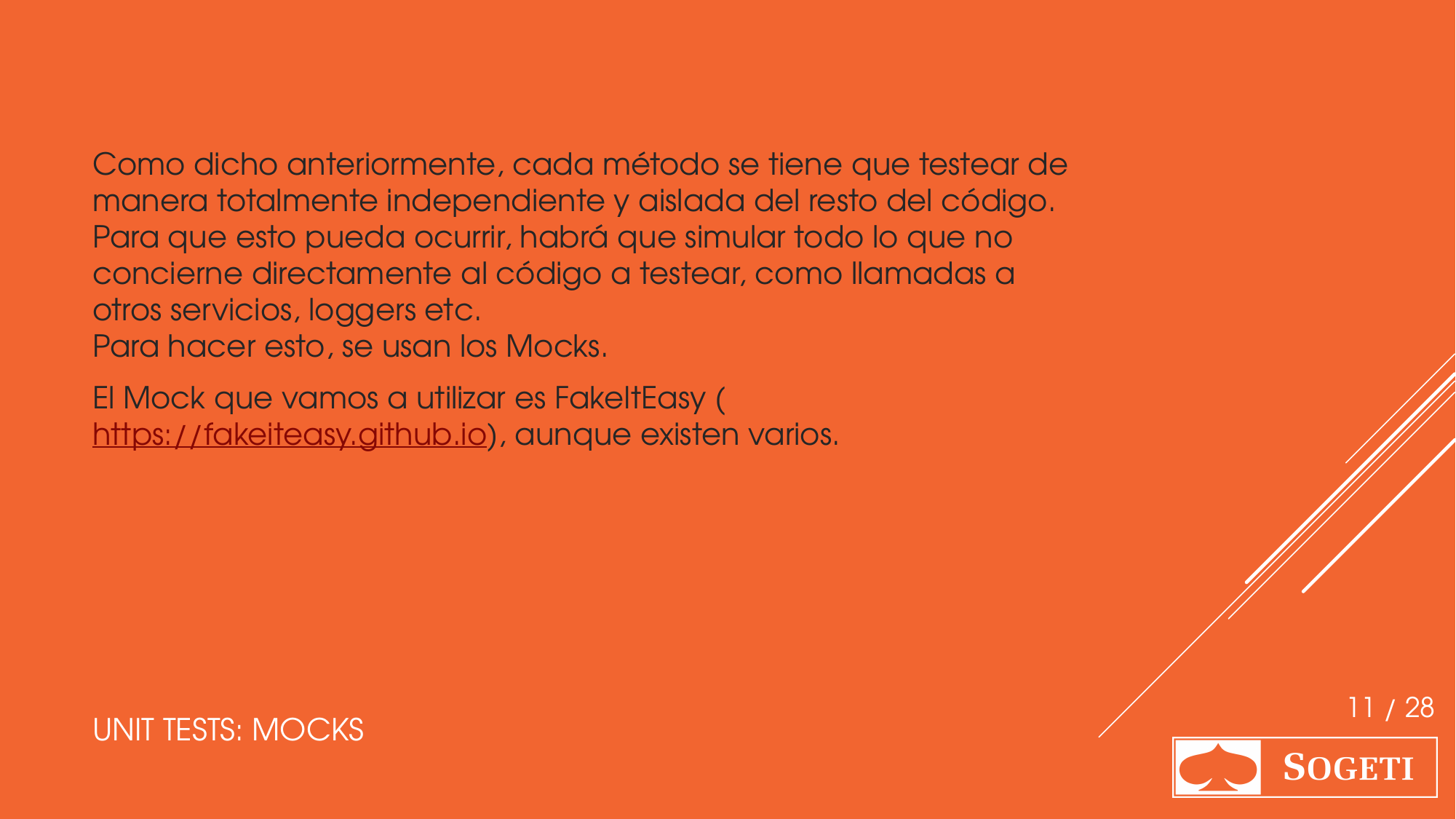

Como dicho anteriormente, cada método se tiene que testear de manera totalmente independiente y aislada del resto del código.
Para que esto pueda ocurrir, habrá que simular todo lo que no concierne directamente al código a testear, como llamadas a otros servicios, loggers etc.
Para hacer esto, se usan los Mocks.
El Mock que vamos a utilizar es FakeItEasy (https://fakeiteasy.github.io), aunque existen varios.
# Unit tests: Mocks